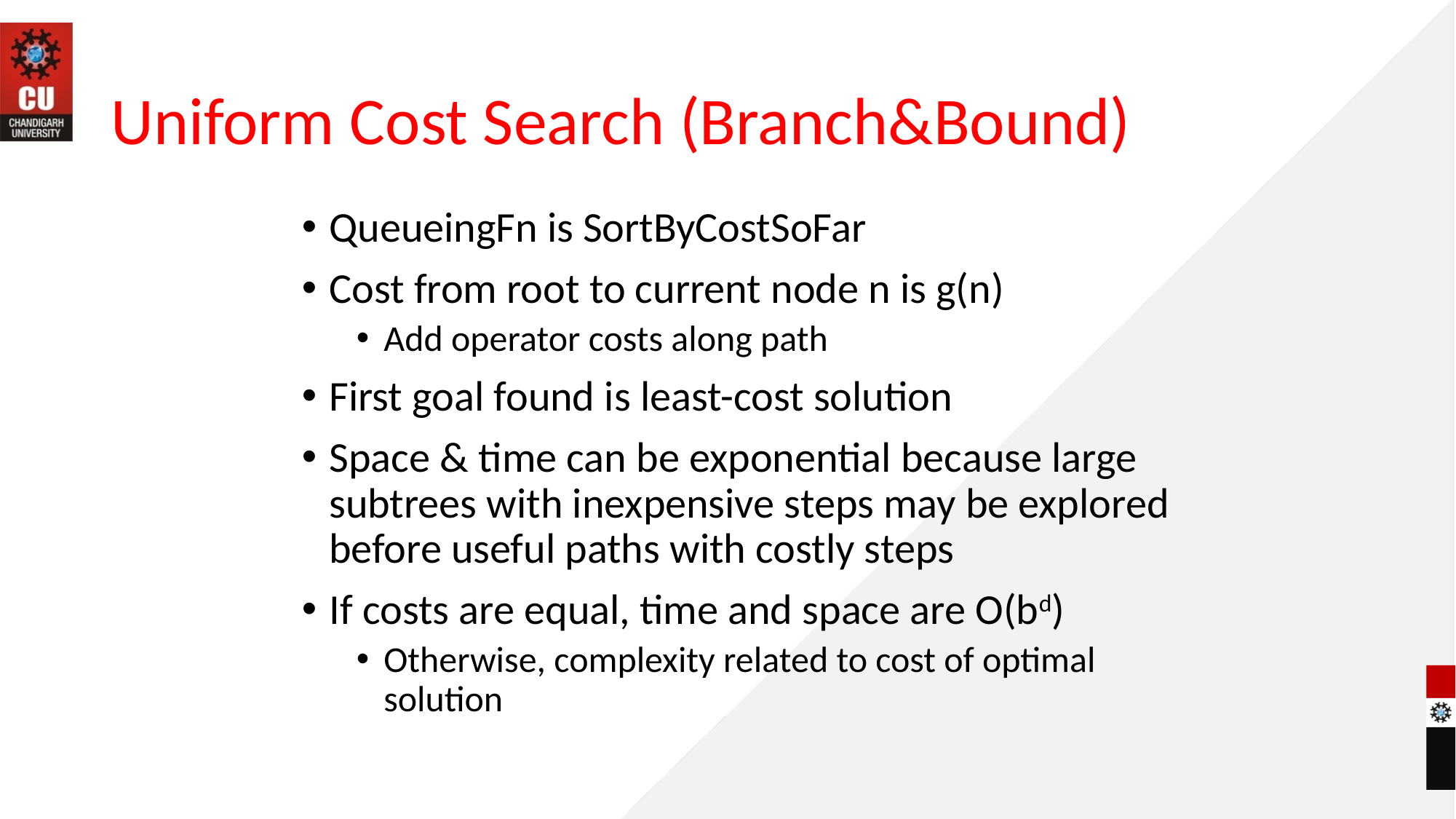

# Uniform Cost Search (Branch&Bound)
QueueingFn is SortByCostSoFar
Cost from root to current node n is g(n)
Add operator costs along path
First goal found is least-cost solution
Space & time can be exponential because large subtrees with inexpensive steps may be explored before useful paths with costly steps
If costs are equal, time and space are O(bd)
Otherwise, complexity related to cost of optimal solution